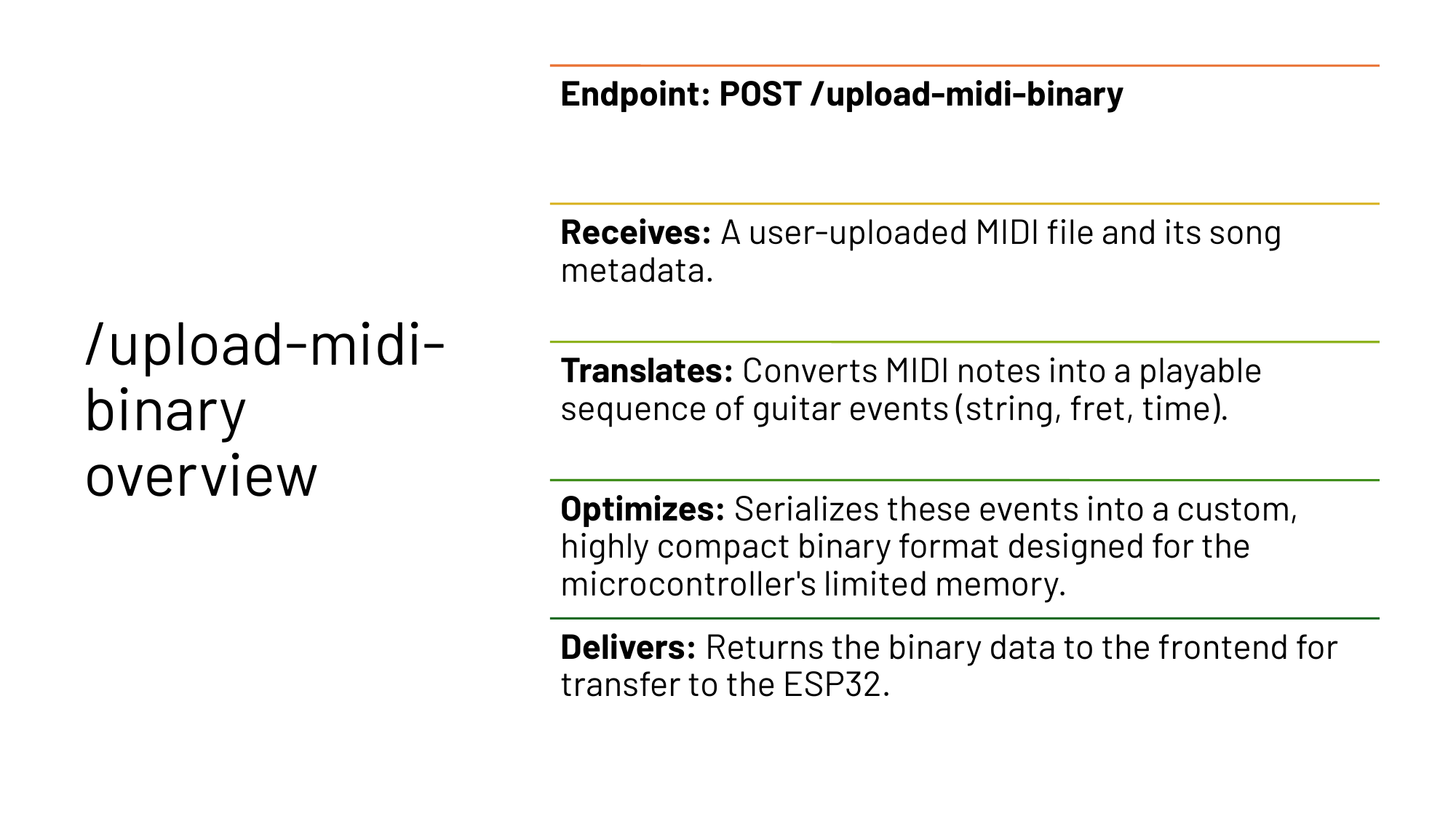

# /upload-midi-binary overview
Endpoint: POST /upload-midi-binary
Receives: A user-uploaded MIDI file and its song metadata.
Translates: Converts MIDI notes into a playable sequence of guitar events (string, fret, time).
Optimizes: Serializes these events into a custom, highly compact binary format designed for the microcontroller's limited memory.
Delivers: Returns the binary data to the frontend for transfer to the ESP32.